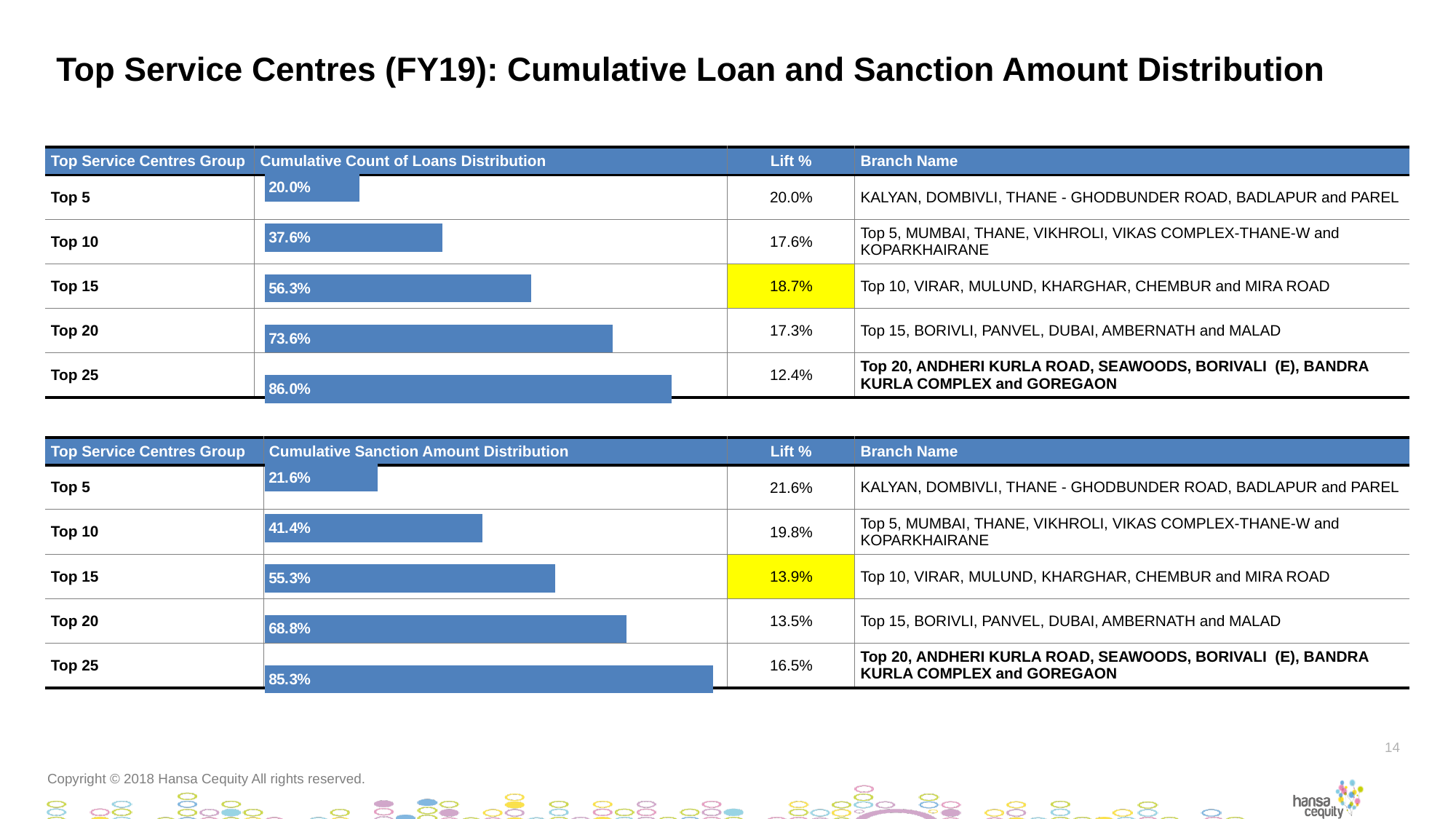

# Top Service Centres (FY19): Cumulative Loan and Sanction Amount Distribution
| Top Service Centres Group | Cumulative Count of Loans Distribution | Lift % | Branch Name |
| --- | --- | --- | --- |
| Top 5 |  | 20.0% | KALYAN, DOMBIVLI, THANE - GHODBUNDER ROAD, BADLAPUR and PAREL |
| Top 10 |  | 17.6% | Top 5, MUMBAI, THANE, VIKHROLI, VIKAS COMPLEX-THANE-W and KOPARKHAIRANE |
| Top 15 |  | 18.7% | Top 10, VIRAR, MULUND, KHARGHAR, CHEMBUR and MIRA ROAD |
| Top 20 |  | 17.3% | Top 15, BORIVLI, PANVEL, DUBAI, AMBERNATH and MALAD |
| Top 25 |  | 12.4% | Top 20, ANDHERI KURLA ROAD, SEAWOODS, BORIVALI (E), BANDRA KURLA COMPLEX and GOREGAON |

### Chart

| Category | %_Total_Loan_Count_FY19 |
|---|---|
| Top 5 | 0.2000947651053823 |
| Top 10 | 0.3758664864959725 |
| Top 15 | 0.5628871768773143 |
| Top 20 | 0.7361844760718109 |
| Top 25 | 0.8597300949405963 |
| Top Service Centres Group | Cumulative Sanction Amount Distribution | Lift % | Branch Name |
| --- | --- | --- | --- |
| Top 5 |  | 21.6% | KALYAN, DOMBIVLI, THANE - GHODBUNDER ROAD, BADLAPUR and PAREL |
| Top 10 |  | 19.8% | Top 5, MUMBAI, THANE, VIKHROLI, VIKAS COMPLEX-THANE-W and KOPARKHAIRANE |
| Top 15 |  | 13.9% | Top 10, VIRAR, MULUND, KHARGHAR, CHEMBUR and MIRA ROAD |
| Top 20 |  | 13.5% | Top 15, BORIVLI, PANVEL, DUBAI, AMBERNATH and MALAD |
| Top 25 |  | 16.5% | Top 20, ANDHERI KURLA ROAD, SEAWOODS, BORIVALI (E), BANDRA KURLA COMPLEX and GOREGAON |

### Chart

| Category | %_Total_Loan_Sanction_Amt_FY19 |
|---|---|
| Top 5 | 0.215764061330198 |
| Top 10 | 0.4140079074629134 |
| Top 15 | 0.5534248859957075 |
| Top 20 | 0.6883248460165864 |
| Top 25 | 0.8533983988581065 |
14